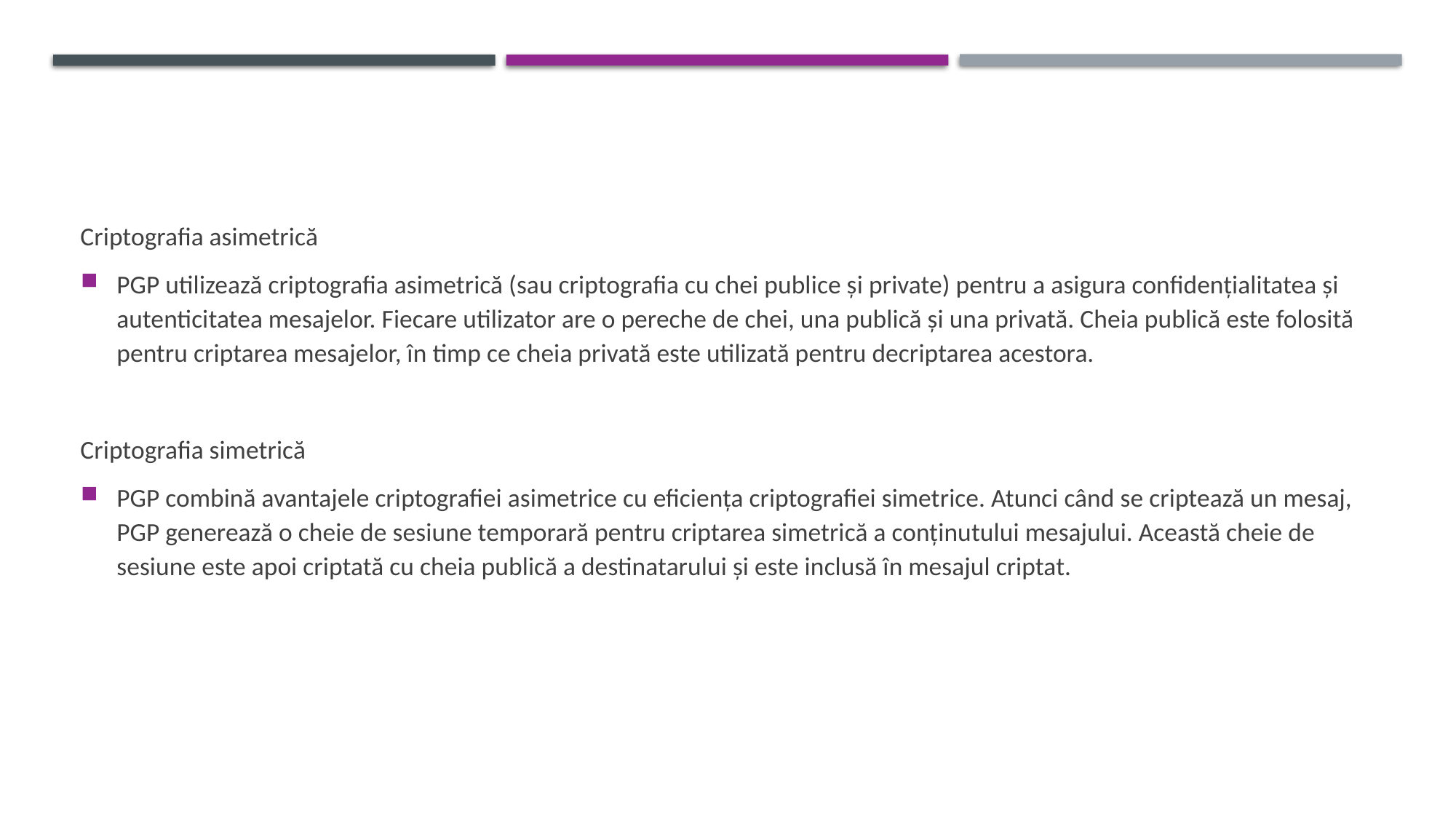

Criptografia asimetrică
PGP utilizează criptografia asimetrică (sau criptografia cu chei publice și private) pentru a asigura confidențialitatea și autenticitatea mesajelor. Fiecare utilizator are o pereche de chei, una publică și una privată. Cheia publică este folosită pentru criptarea mesajelor, în timp ce cheia privată este utilizată pentru decriptarea acestora.

Criptografia simetrică
PGP combină avantajele criptografiei asimetrice cu eficiența criptografiei simetrice. Atunci când se criptează un mesaj, PGP generează o cheie de sesiune temporară pentru criptarea simetrică a conținutului mesajului. Această cheie de sesiune este apoi criptată cu cheia publică a destinatarului și este inclusă în mesajul criptat.